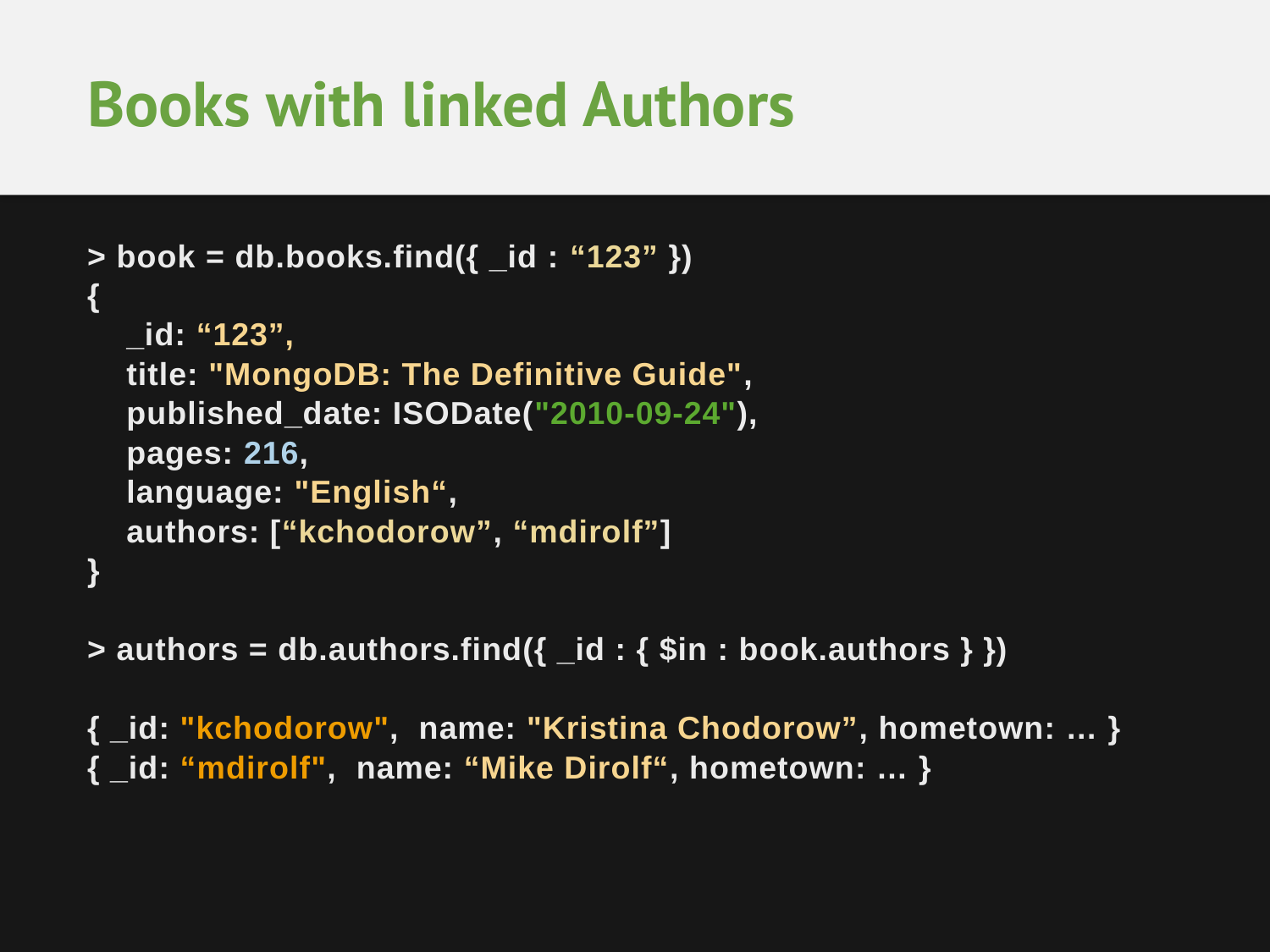

# Books with linked Authors
> book = db.books.find({ _id : “123” })
{
    _id: “123”,
    title: "MongoDB: The Definitive Guide",
    published_date: ISODate("2010-09-24"),
    pages: 216,
    language: "English“,
    authors: [“kchodorow”, “mdirolf”]
}

> authors = db.authors.find({ _id : { $in : book.authors } })

{ _id: "kchodorow",  name: "Kristina Chodorow”, hometown: … }
{ _id: “mdirolf",  name: “Mike Dirolf“, hometown: … }